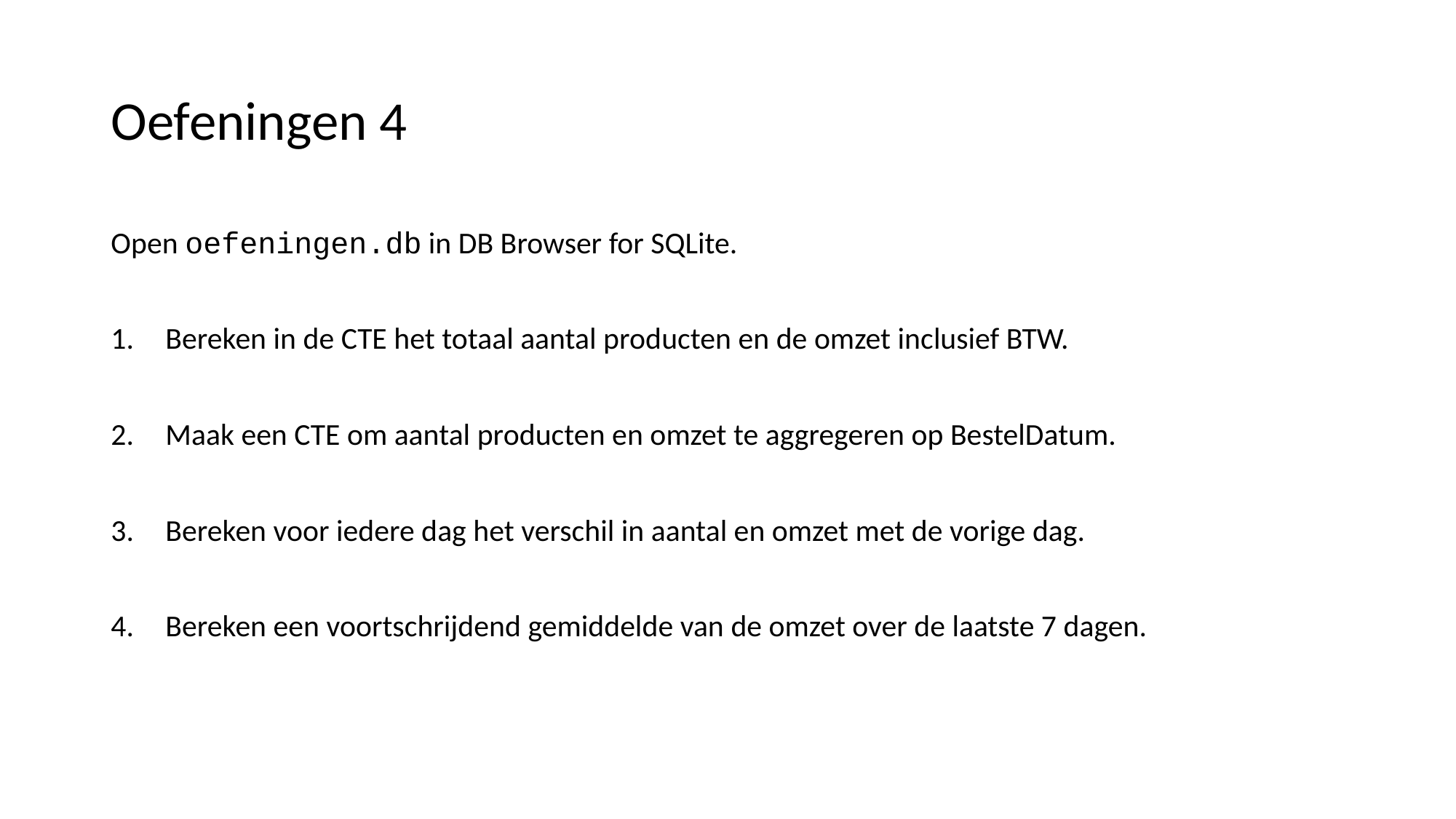

# Oefeningen 4
Open oefeningen.db in DB Browser for SQLite.

Bereken in de CTE het totaal aantal producten en de omzet inclusief BTW.

Maak een CTE om aantal producten en omzet te aggregeren op BestelDatum.

Bereken voor iedere dag het verschil in aantal en omzet met de vorige dag.

Bereken een voortschrijdend gemiddelde van de omzet over de laatste 7 dagen.